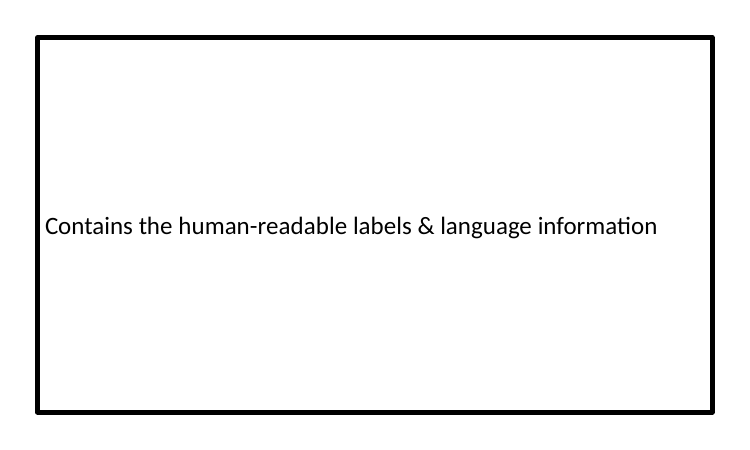

Contains the human-readable labels & language information